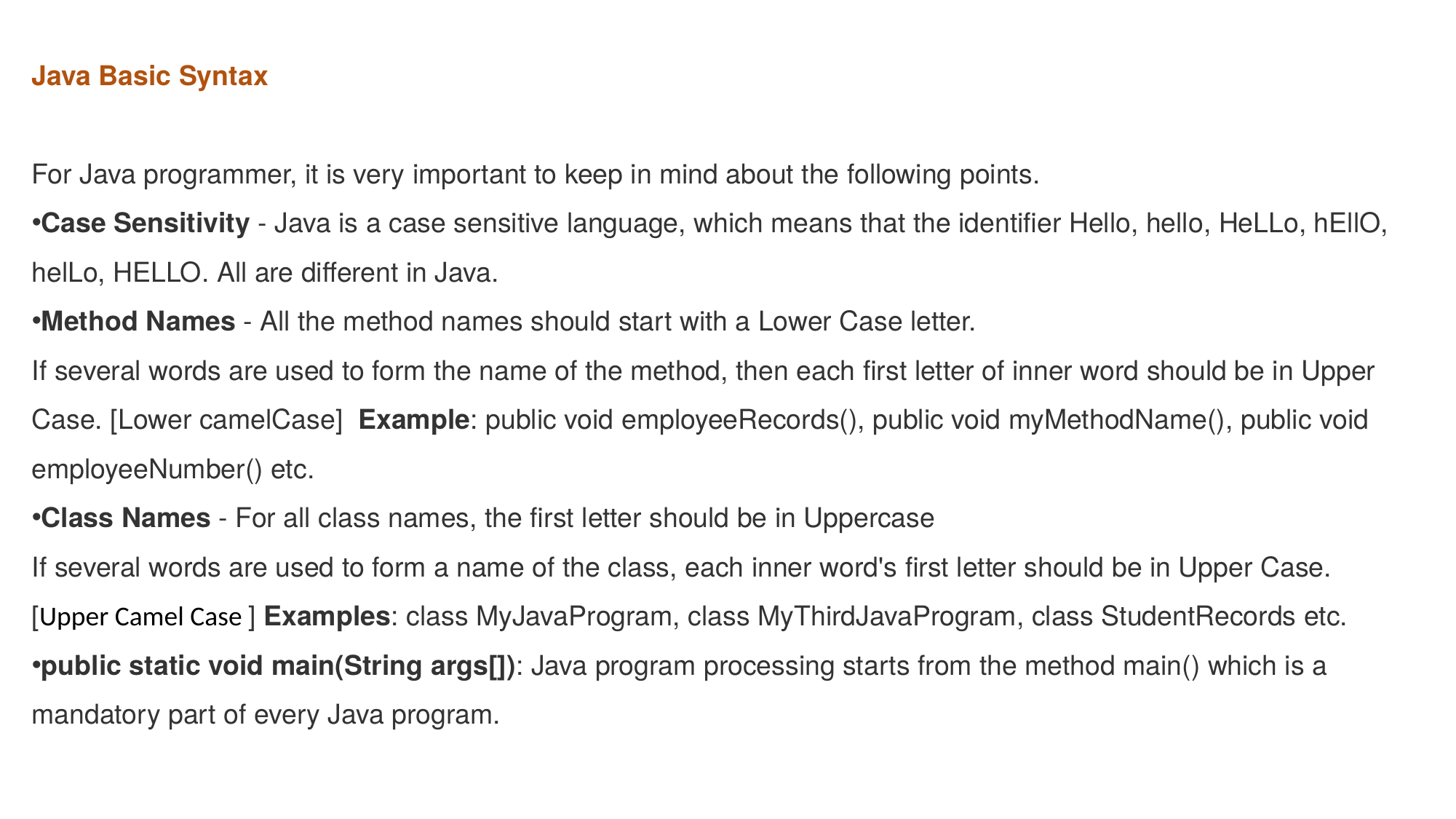

Java Basic Syntax

For Java programmer, it is very important to keep in mind about the following points.
Case Sensitivity - Java is a case sensitive language, which means that the identifier Hello, hello, HeLLo, hEllO, helLo, HELLO. All are different in Java.
Method Names - All the method names should start with a Lower Case letter.
If several words are used to form the name of the method, then each first letter of inner word should be in Upper Case. [Lower camelCase]  Example: public void employeeRecords(), public void myMethodName(), public void employeeNumber() etc.
Class Names - For all class names, the first letter should be in Uppercase
If several words are used to form a name of the class, each inner word's first letter should be in Upper Case.
[Upper Camel Case ] Examples: class MyJavaProgram, class MyThirdJavaProgram, class StudentRecords etc.
public static void main(String args[]): Java program processing starts from the method main() which is a mandatory part of every Java program.